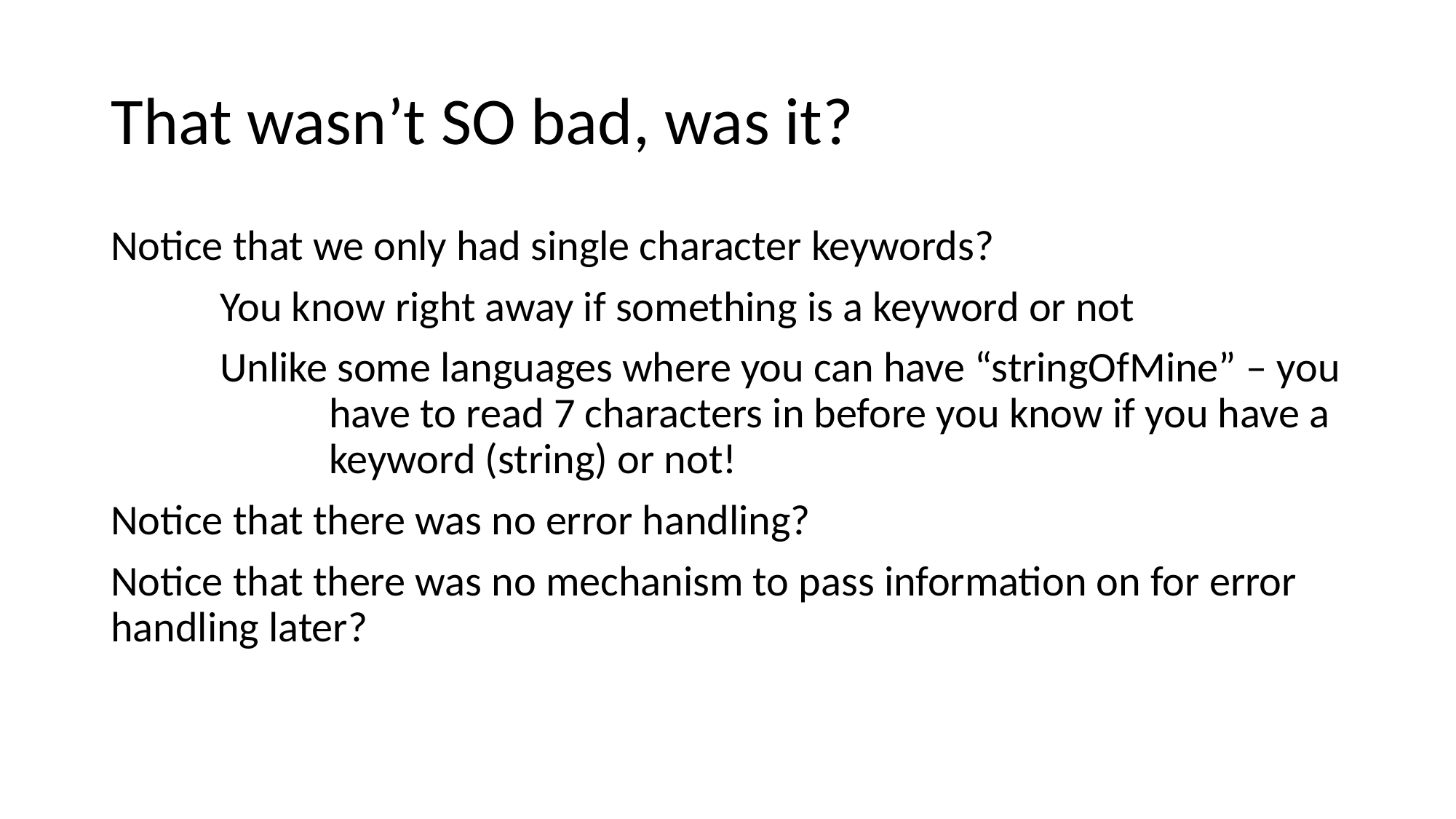

# That wasn’t SO bad, was it?
Notice that we only had single character keywords?
	You know right away if something is a keyword or not
	Unlike some languages where you can have “stringOfMine” – you 		have to read 7 characters in before you know if you have a 		keyword (string) or not!
Notice that there was no error handling?
Notice that there was no mechanism to pass information on for error 	handling later?